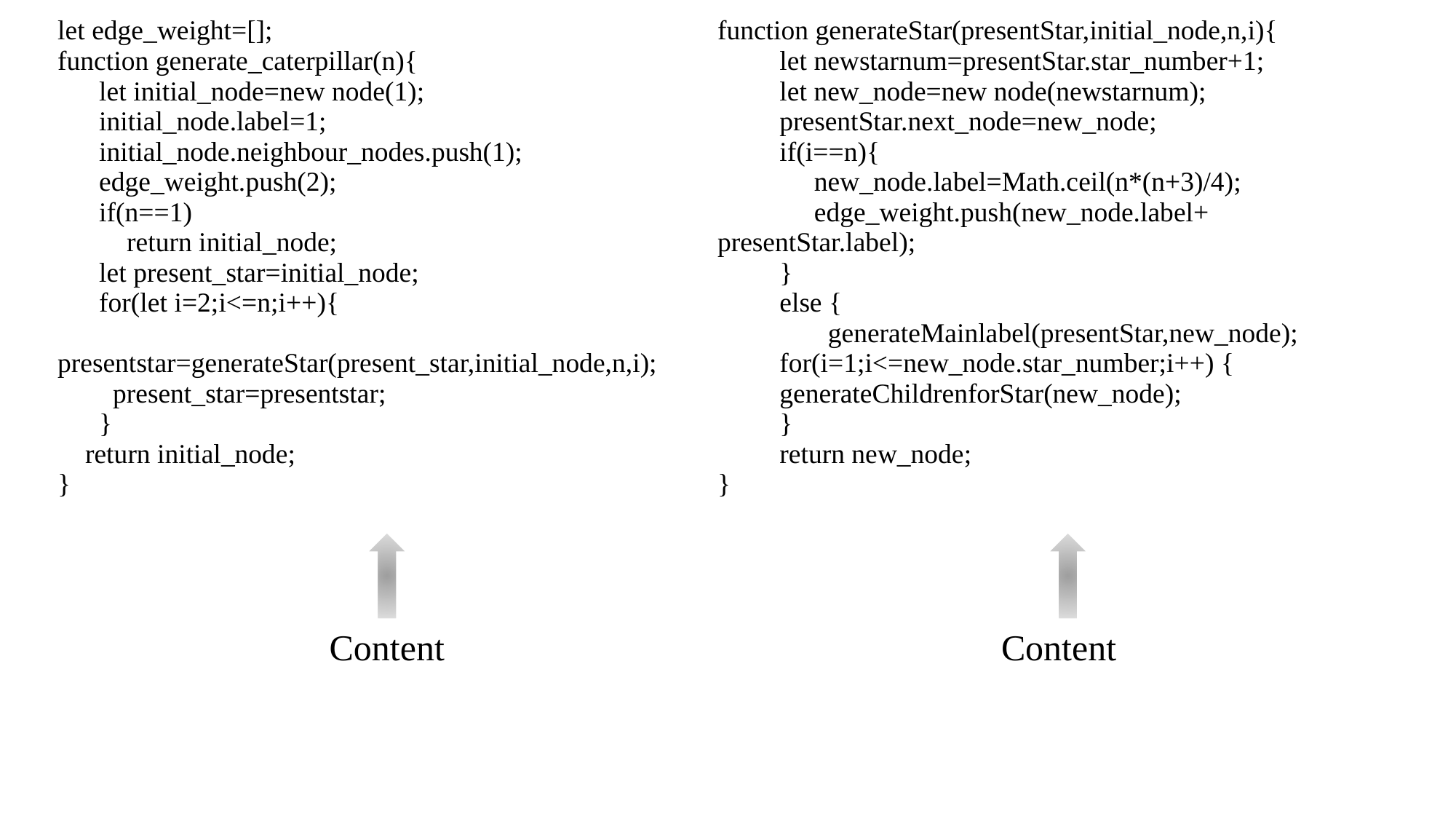

| let edge\_weight=[]; function generate\_caterpillar(n){ let initial\_node=new node(1); initial\_node.label=1; initial\_node.neighbour\_nodes.push(1); edge\_weight.push(2); if(n==1) return initial\_node; let present\_star=initial\_node; for(let i=2;i<=n;i++){ presentstar=generateStar(present\_star,initial\_node,n,i); present\_star=presentstar; } return initial\_node; } | function generateStar(presentStar,initial\_node,n,i){ let newstarnum=presentStar.star\_number+1; let new\_node=new node(newstarnum); presentStar.next\_node=new\_node; if(i==n){ new\_node.label=Math.ceil(n\*(n+3)/4); edge\_weight.push(new\_node.label+ presentStar.label); } else { generateMainlabel(presentStar,new\_node); for(i=1;i<=new\_node.star\_number;i++) { generateChildrenforStar(new\_node); } return new\_node; } |
| --- | --- |

Content
Content